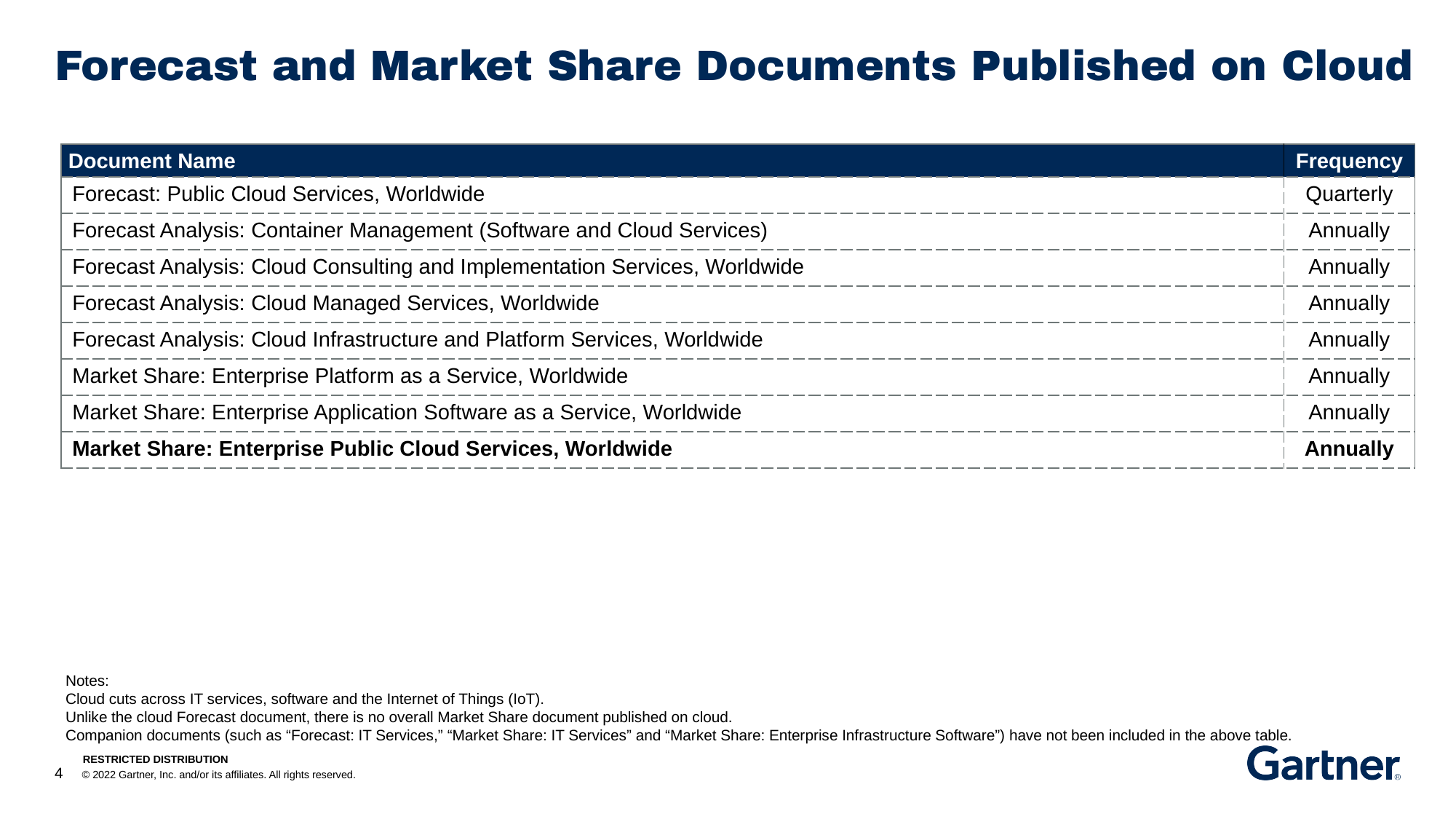

# Forecast and Market Share Documents Published on Cloud
| Document Name | Frequency |
| --- | --- |
| Forecast: Public Cloud Services, Worldwide | Quarterly |
| Forecast Analysis: Container Management (Software and Cloud Services) | Annually |
| Forecast Analysis: Cloud Consulting and Implementation Services, Worldwide | Annually |
| Forecast Analysis: Cloud Managed Services, Worldwide | Annually |
| Forecast Analysis: Cloud Infrastructure and Platform Services, Worldwide | Annually |
| Market Share: Enterprise Platform as a Service, Worldwide | Annually |
| Market Share: Enterprise Application Software as a Service, Worldwide | Annually |
| Market Share: Enterprise Public Cloud Services, Worldwide | Annually |
Notes:
Cloud cuts across IT services, software and the Internet of Things (IoT).
Unlike the cloud Forecast document, there is no overall Market Share document published on cloud.
Companion documents (such as “Forecast: IT Services,” “Market Share: IT Services” and “Market Share: Enterprise Infrastructure Software”) have not been included in the above table.